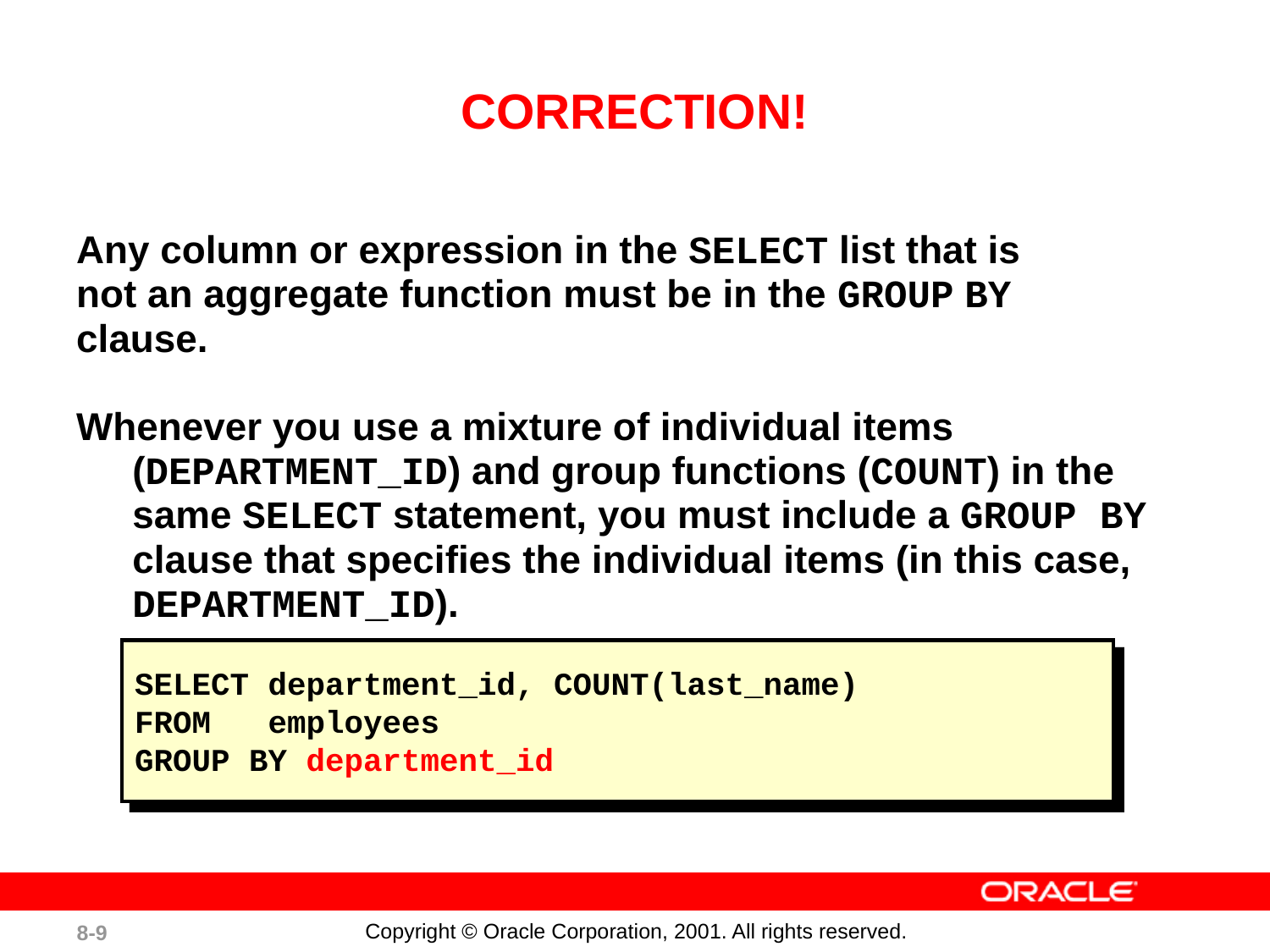

# CORRECTION!
Any column or expression in the SELECT list that is
not an aggregate function must be in the GROUP BY
clause.

Whenever you use a mixture of individual items (DEPARTMENT_ID) and group functions (COUNT) in the same SELECT statement, you must include a GROUP BY clause that specifies the individual items (in this case, DEPARTMENT_ID).
SELECT department_id, COUNT(last_name)
FROM   employees
GROUP BY department_id